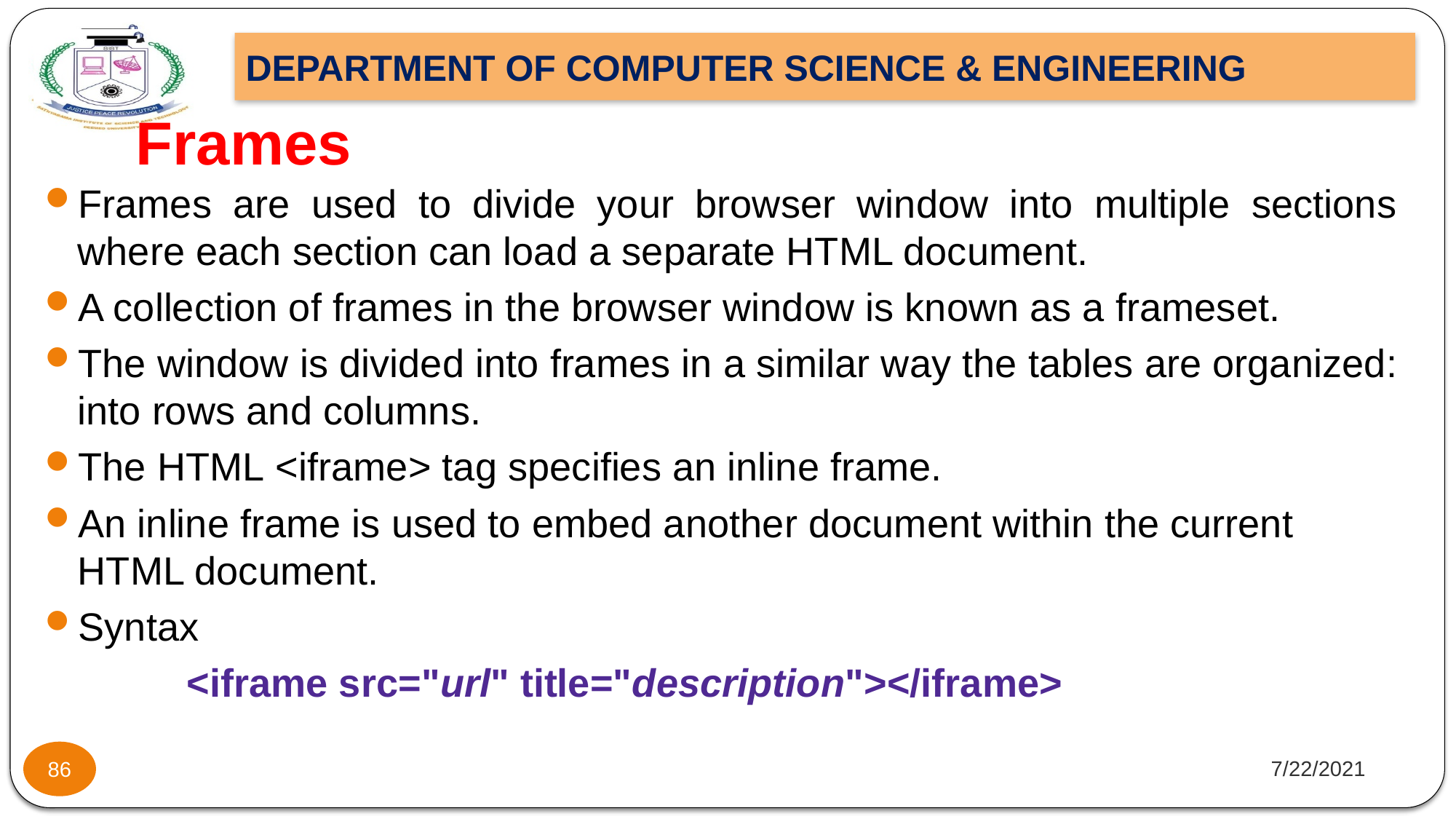

# Frames
Frames are used to divide your browser window into multiple sections where each section can load a separate HTML document.
A collection of frames in the browser window is known as a frameset.
The window is divided into frames in a similar way the tables are organized: into rows and columns.
The HTML <iframe> tag specifies an inline frame.
An inline frame is used to embed another document within the current HTML document.
Syntax
 		<iframe src="url" title="description"></iframe>

7/22/2021
86